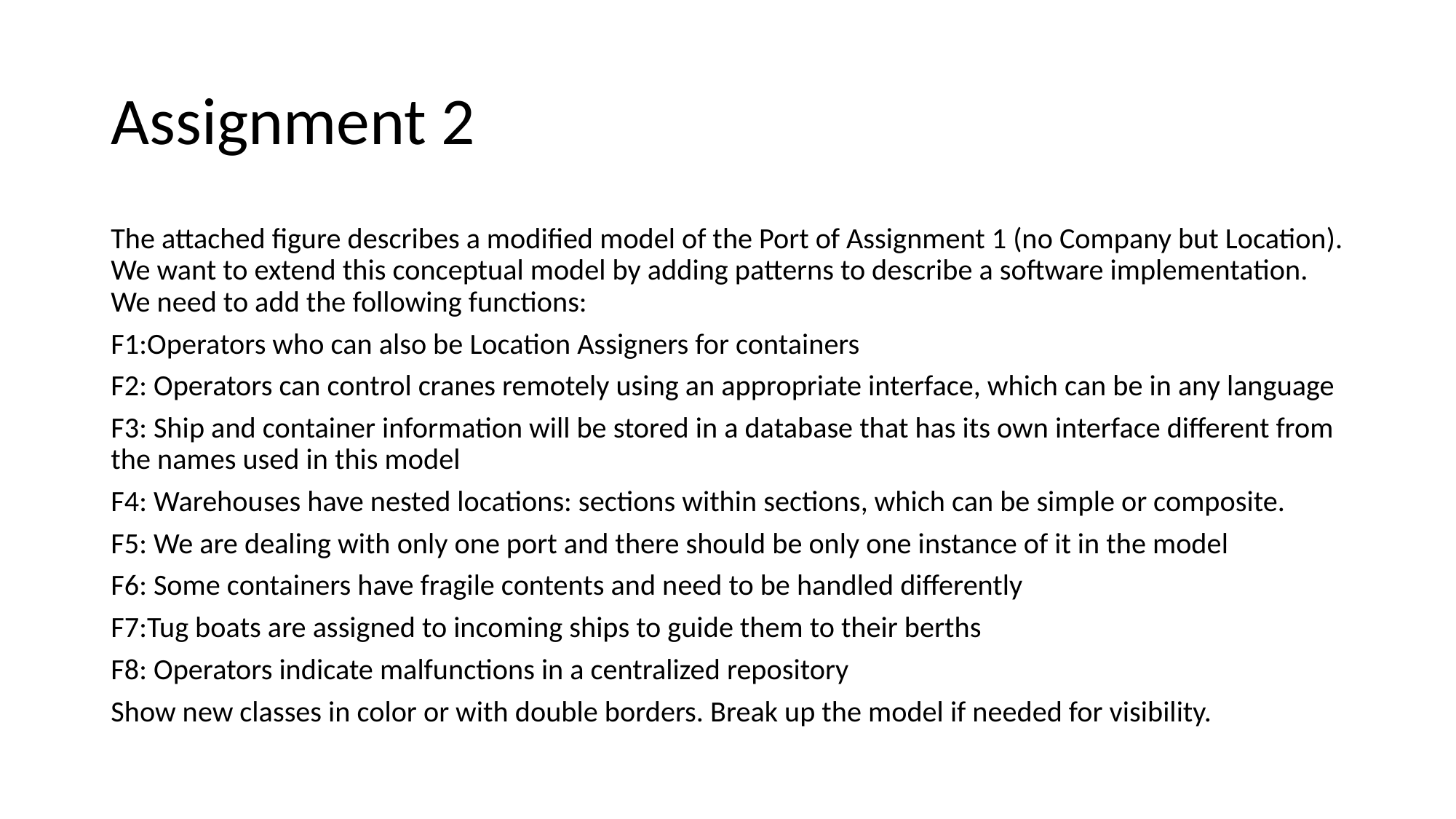

# Assignment 2
The attached figure describes a modified model of the Port of Assignment 1 (no Company but Location). We want to extend this conceptual model by adding patterns to describe a software implementation. We need to add the following functions:
F1:Operators who can also be Location Assigners for containers
F2: Operators can control cranes remotely using an appropriate interface, which can be in any language
F3: Ship and container information will be stored in a database that has its own interface different from the names used in this model
F4: Warehouses have nested locations: sections within sections, which can be simple or composite.
F5: We are dealing with only one port and there should be only one instance of it in the model
F6: Some containers have fragile contents and need to be handled differently
F7:Tug boats are assigned to incoming ships to guide them to their berths
F8: Operators indicate malfunctions in a centralized repository
Show new classes in color or with double borders. Break up the model if needed for visibility.